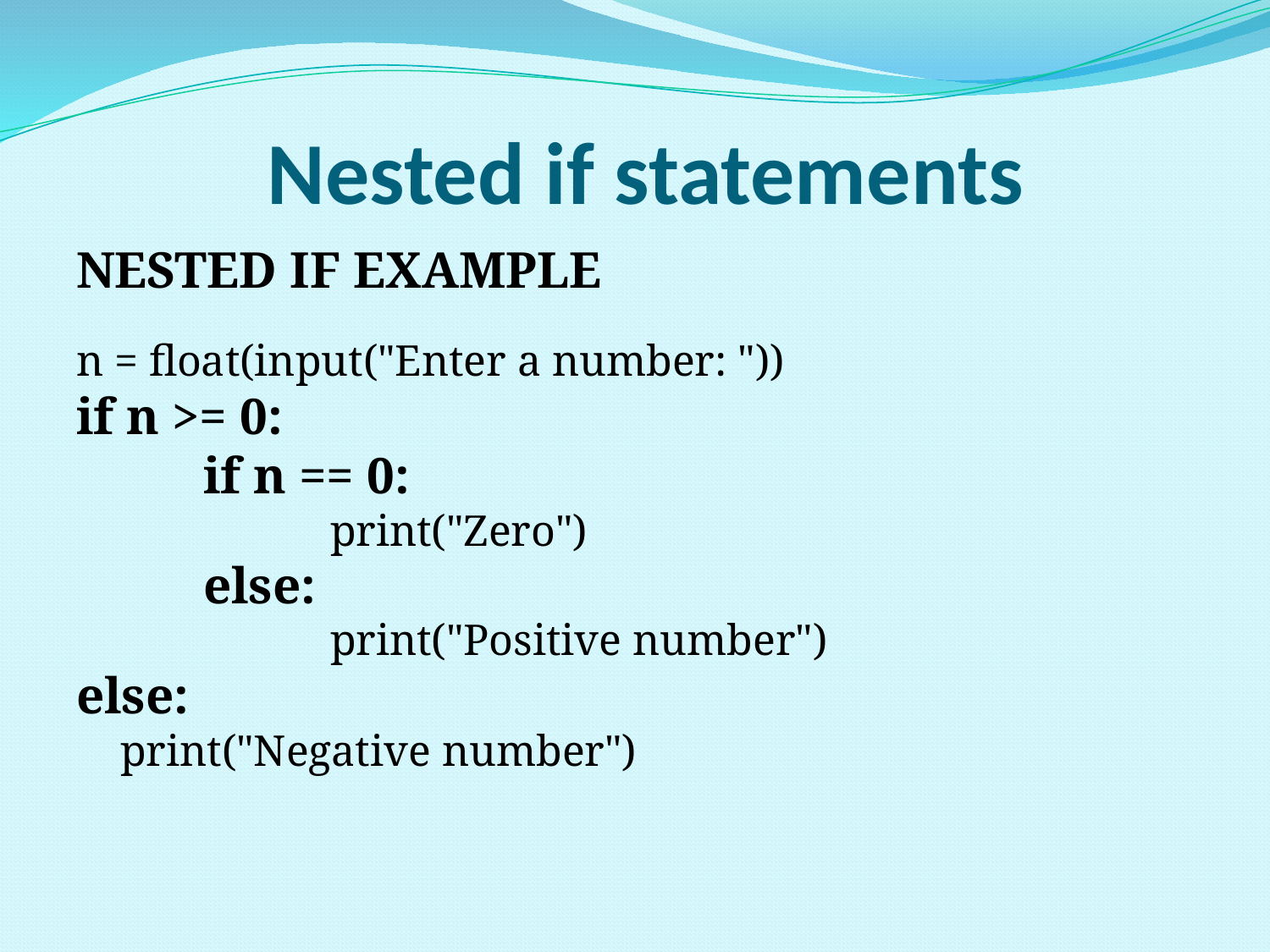

# Nested if statements
NESTED IF EXAMPLE
n = float(input("Enter a number: "))
if n >= 0:
    	if n == 0:
        		print("Zero")
 	else:
        		print("Positive number")
else:
    print("Negative number")